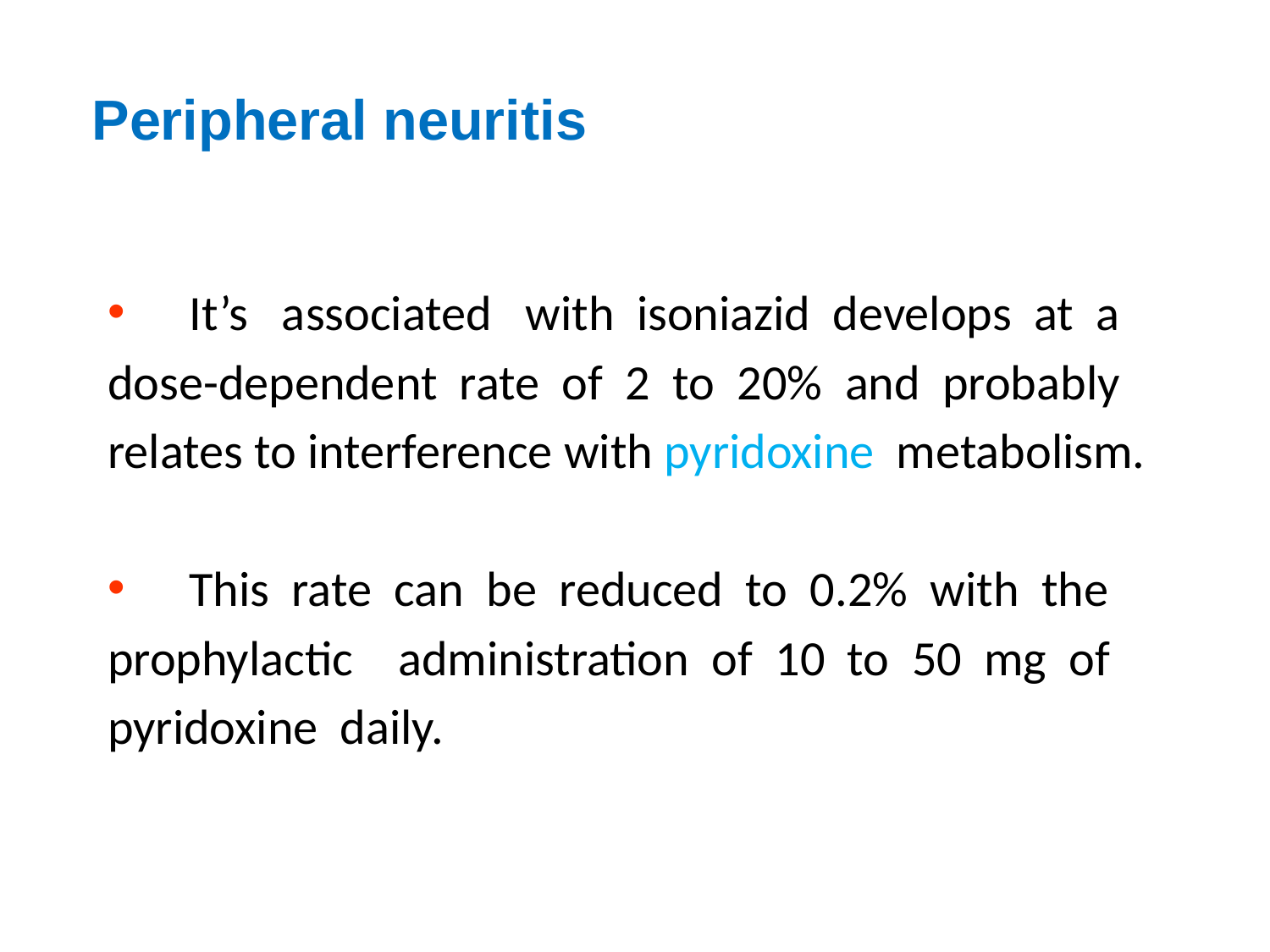

# Peripheral neuritis
   It’s   associated   with  isoniazid  develops  at  a
dose-dependent  rate  of  2  to  20%  and  probably
relates to interference with pyridoxine  metabolism.

   This  rate  can  be  reduced  to  0.2%  with  the
prophylactic    administration  of  10  to  50  mg  of
pyridoxine  daily.